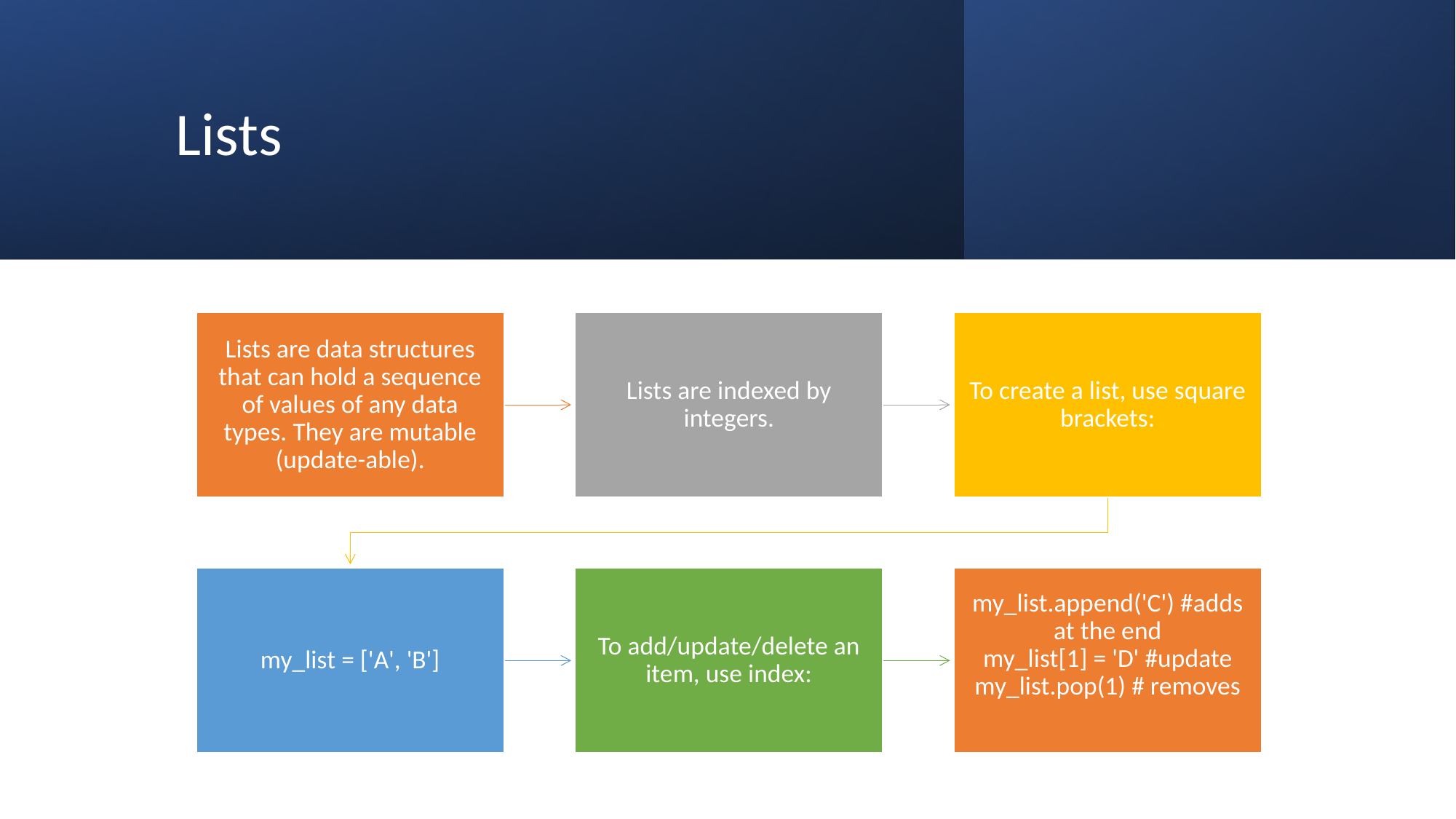

# Lists

Lists are data structures that can hold a sequence of values of any data types. They are mutable (update-able).

Lists are indexed by integers.

To create a list, use square brackets:

my_list = ['A', 'B']

To add/update/delete an item, use index:
my_list.append('C') #adds at the end
my_list[1] = 'D' #update
my_list.pop(1) # removes